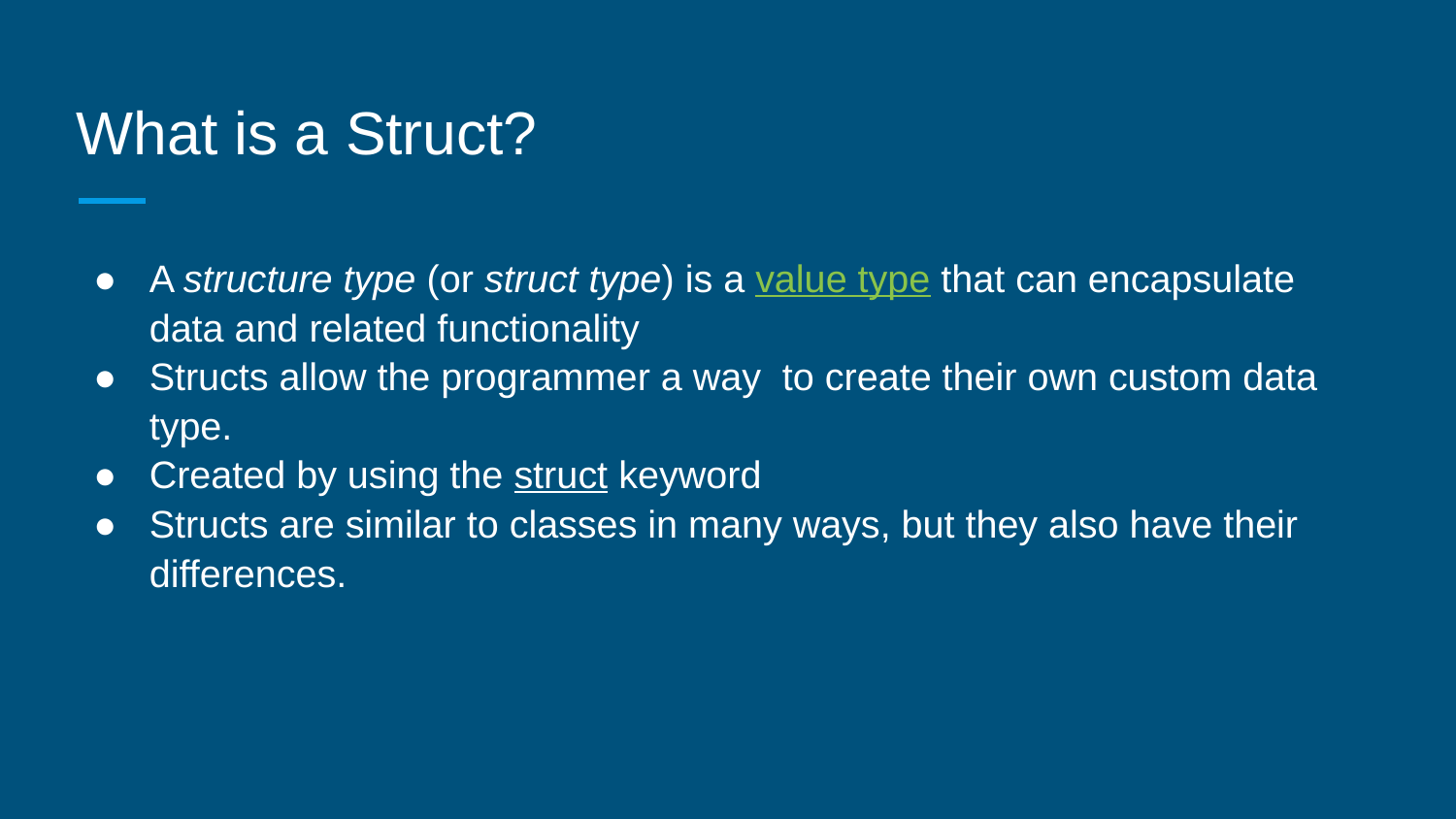

# What is a Struct?
A structure type (or struct type) is a value type that can encapsulate data and related functionality
Structs allow the programmer a way  to create their own custom data type.
Created by using the struct keyword
Structs are similar to classes in many ways, but they also have their differences.